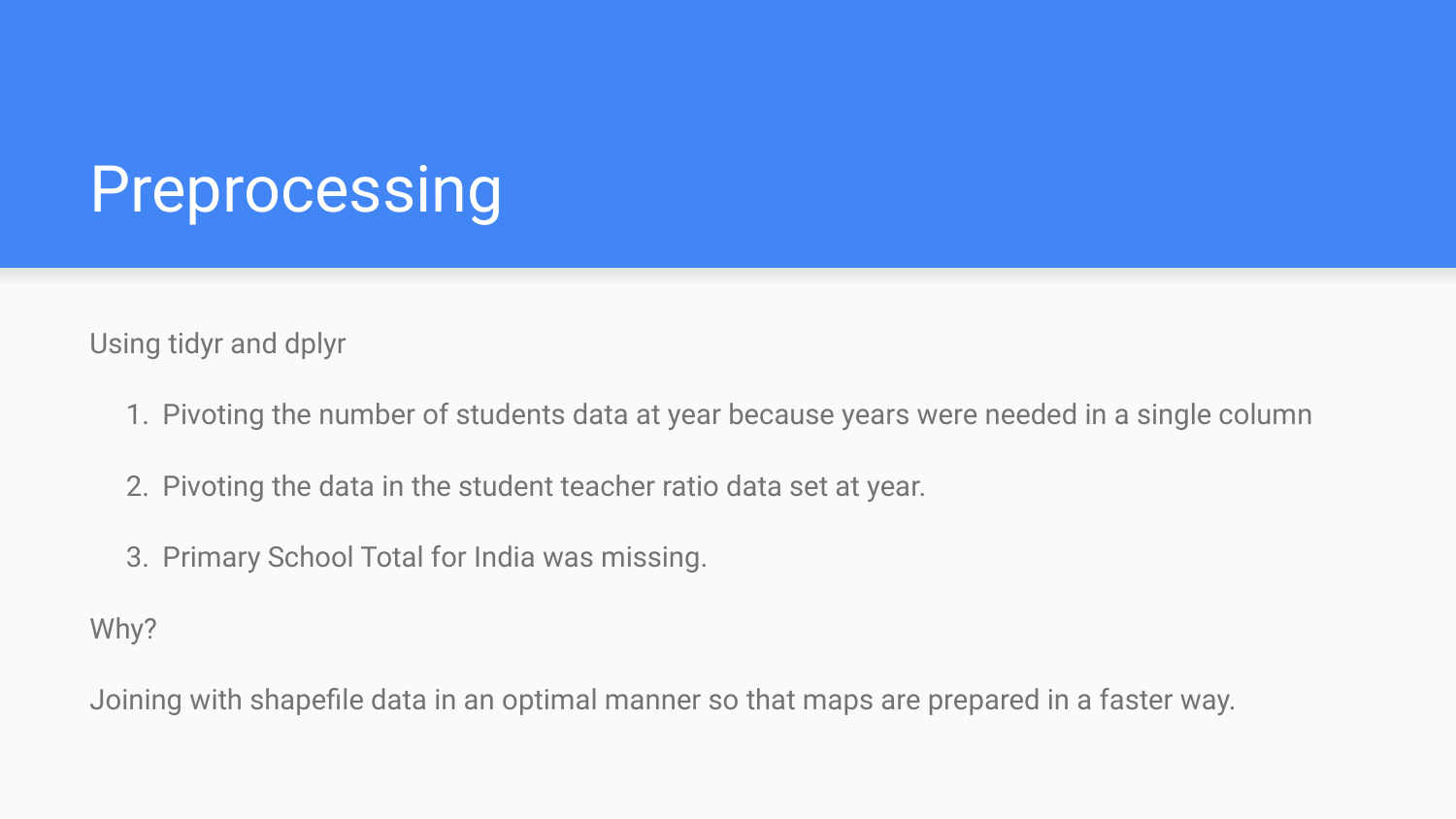

# Preprocessing
Using tidyr and dplyr
Pivoting the number of students data at year because years were needed in a single column
Pivoting the data in the student teacher ratio data set at year.
Primary School Total for India was missing.
Why?
Joining with shapefile data in an optimal manner so that maps are prepared in a faster way.